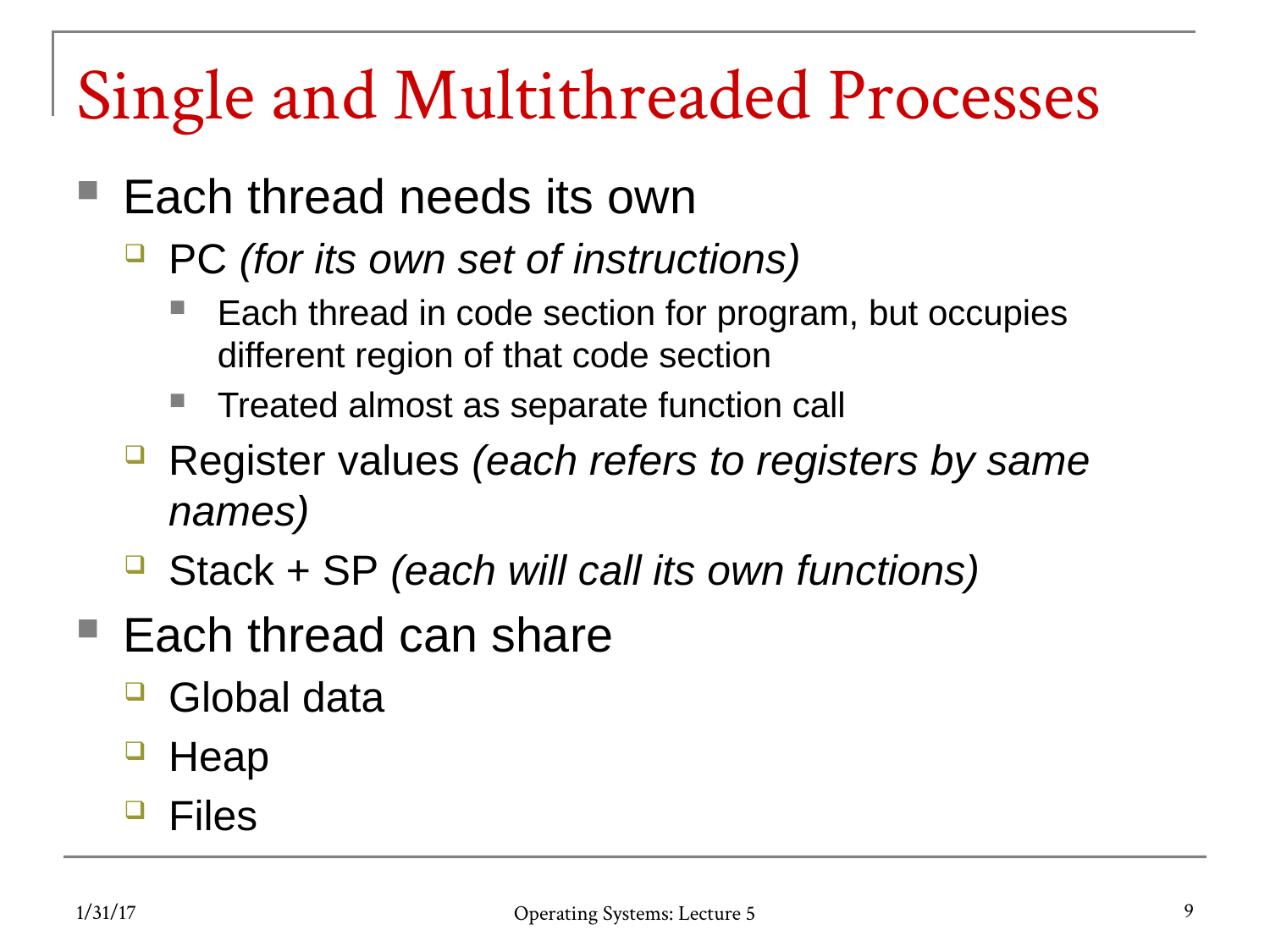

# Single and Multithreaded Processes
Each thread needs its own
PC (for its own set of instructions)
Each thread in code section for program, but occupies different region of that code section
Treated almost as separate function call
Register values (each refers to registers by same names)
Stack + SP (each will call its own functions)
Each thread can share
Global data
Heap
Files
1/31/17
9
Operating Systems: Lecture 5